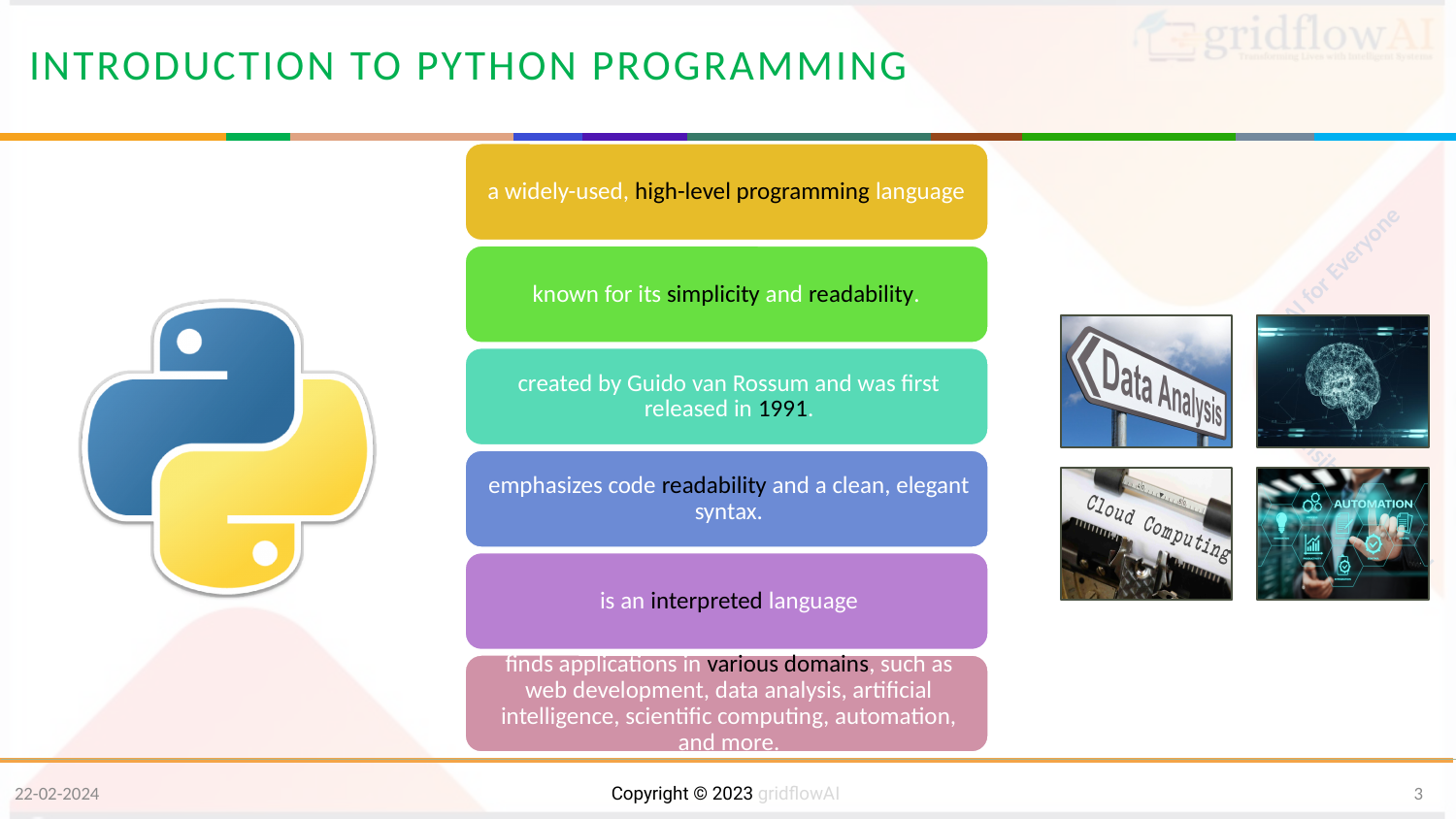

# Introduction to Python Programming
a widely-used, high-level programming language
known for its simplicity and readability.
created by Guido van Rossum and was first released in 1991.
emphasizes code readability and a clean, elegant syntax.
is an interpreted language
finds applications in various domains, such as web development, data analysis, artificial intelligence, scientific computing, automation, and more.

22-02-2024
Copyright © 2023 gridflowAI
3